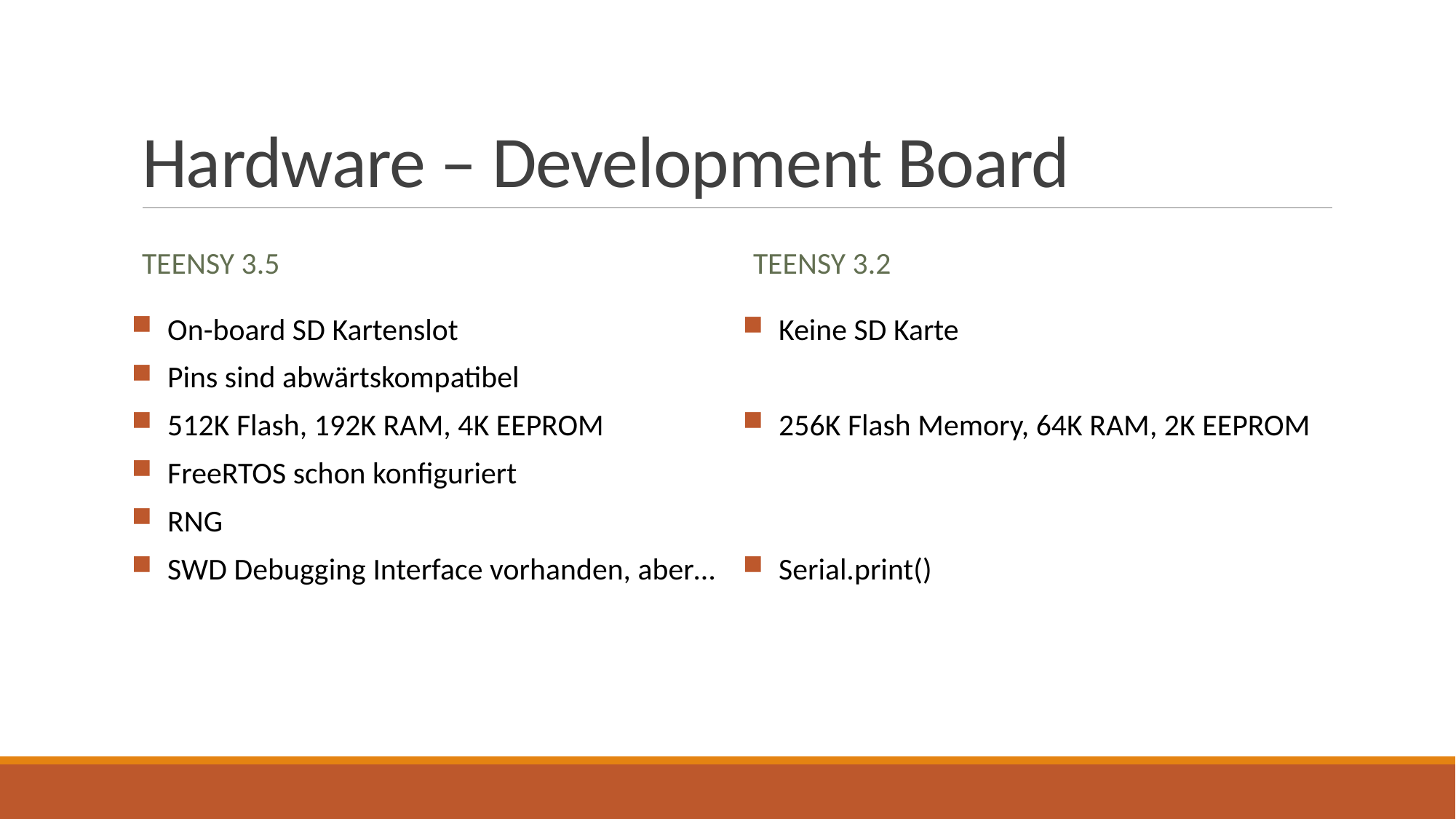

# Hardware – Development Board
Teensy 3.5
Teensy 3.2
On-board SD Kartenslot
Pins sind abwärtskompatibel
512K Flash, 192K RAM, 4K EEPROM
FreeRTOS schon konfiguriert
RNG
SWD Debugging Interface vorhanden, aber…

Keine SD Karte

256K Flash Memory, 64K RAM, 2K EEPROM

Serial.print()